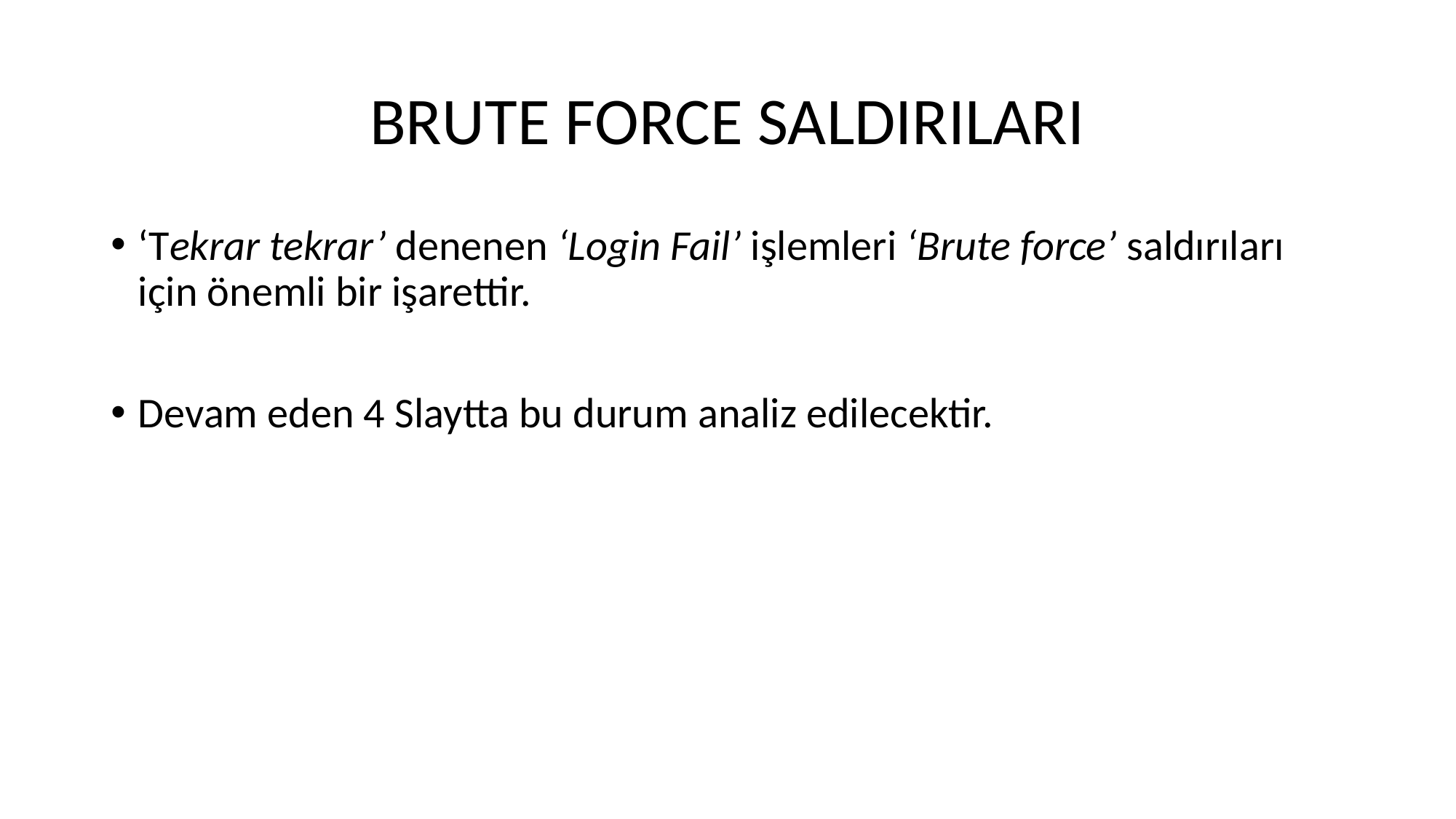

# BRUTE FORCE SALDIRILARI
‘Tekrar tekrar’ denenen ‘Login Fail’ işlemleri ‘Brute force’ saldırıları için önemli bir işarettir.

Devam eden 4 Slaytta bu durum analiz edilecektir.